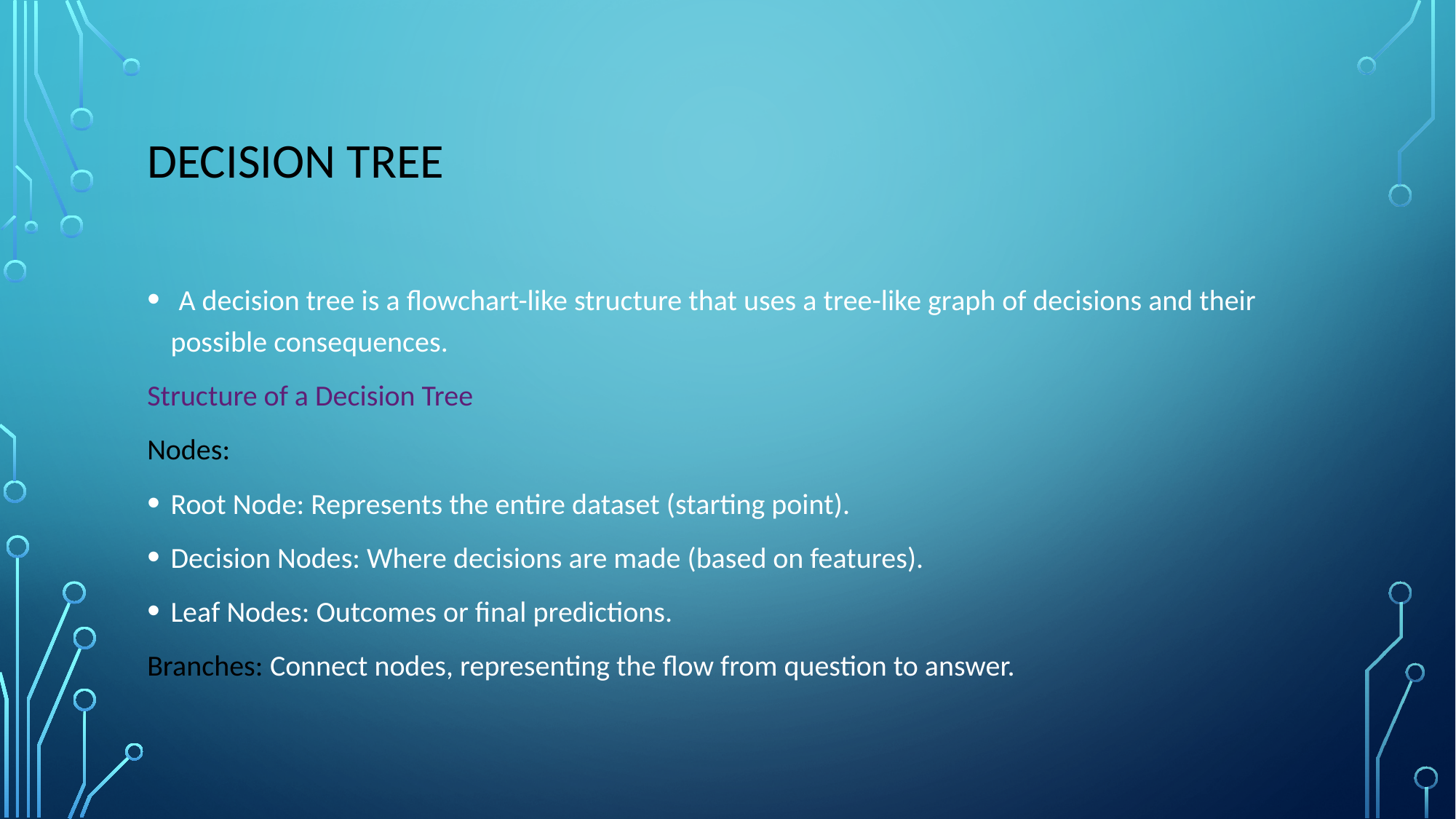

# decision tree
 A decision tree is a flowchart-like structure that uses a tree-like graph of decisions and their possible consequences.
Structure of a Decision Tree
Nodes:
Root Node: Represents the entire dataset (starting point).
Decision Nodes: Where decisions are made (based on features).
Leaf Nodes: Outcomes or final predictions.
Branches: Connect nodes, representing the flow from question to answer.